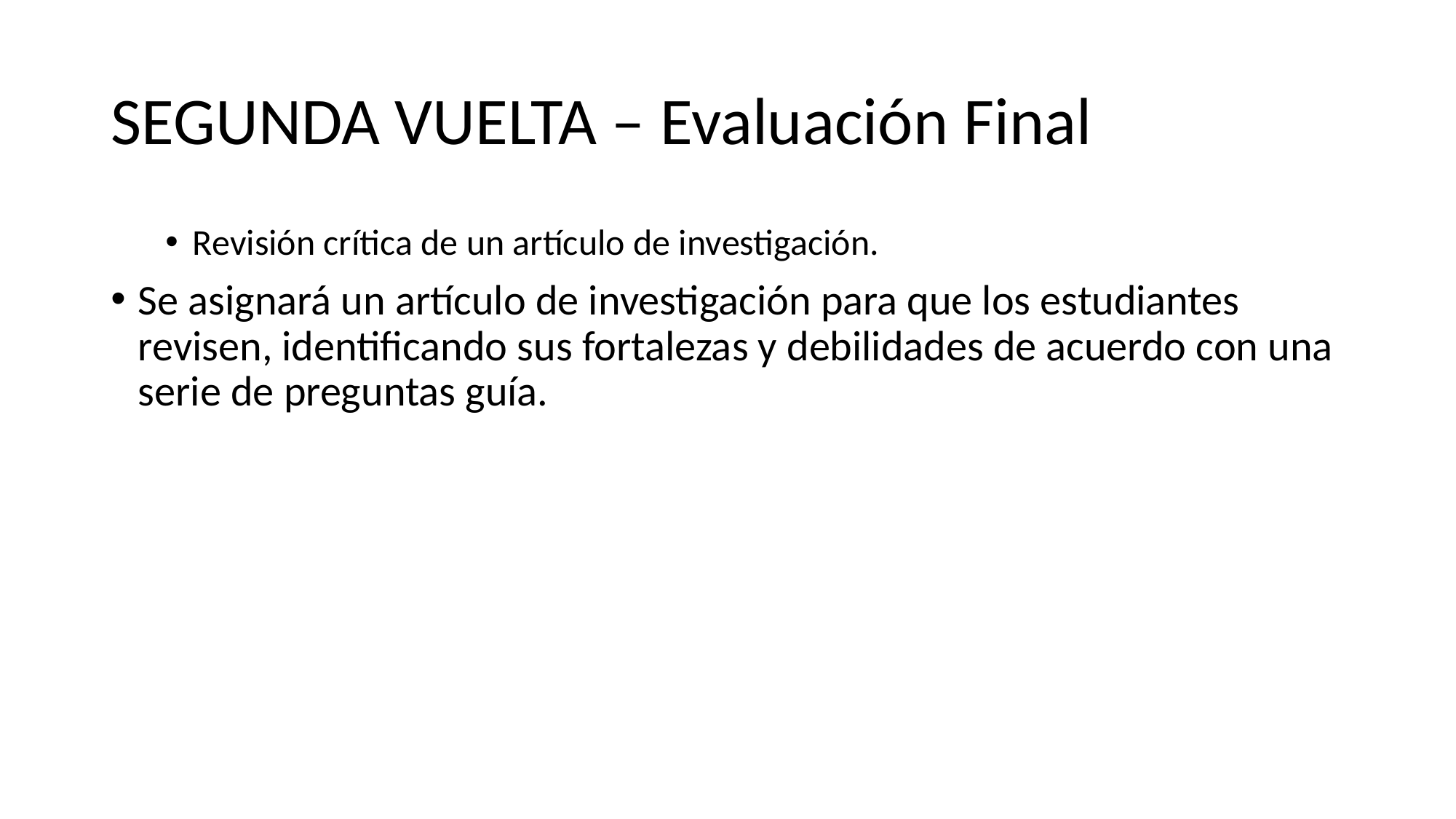

# SEGUNDA VUELTA – Evaluación Final
Revisión crítica de un artículo de investigación.
Se asignará un artículo de investigación para que los estudiantes revisen, identificando sus fortalezas y debilidades de acuerdo con una serie de preguntas guía.